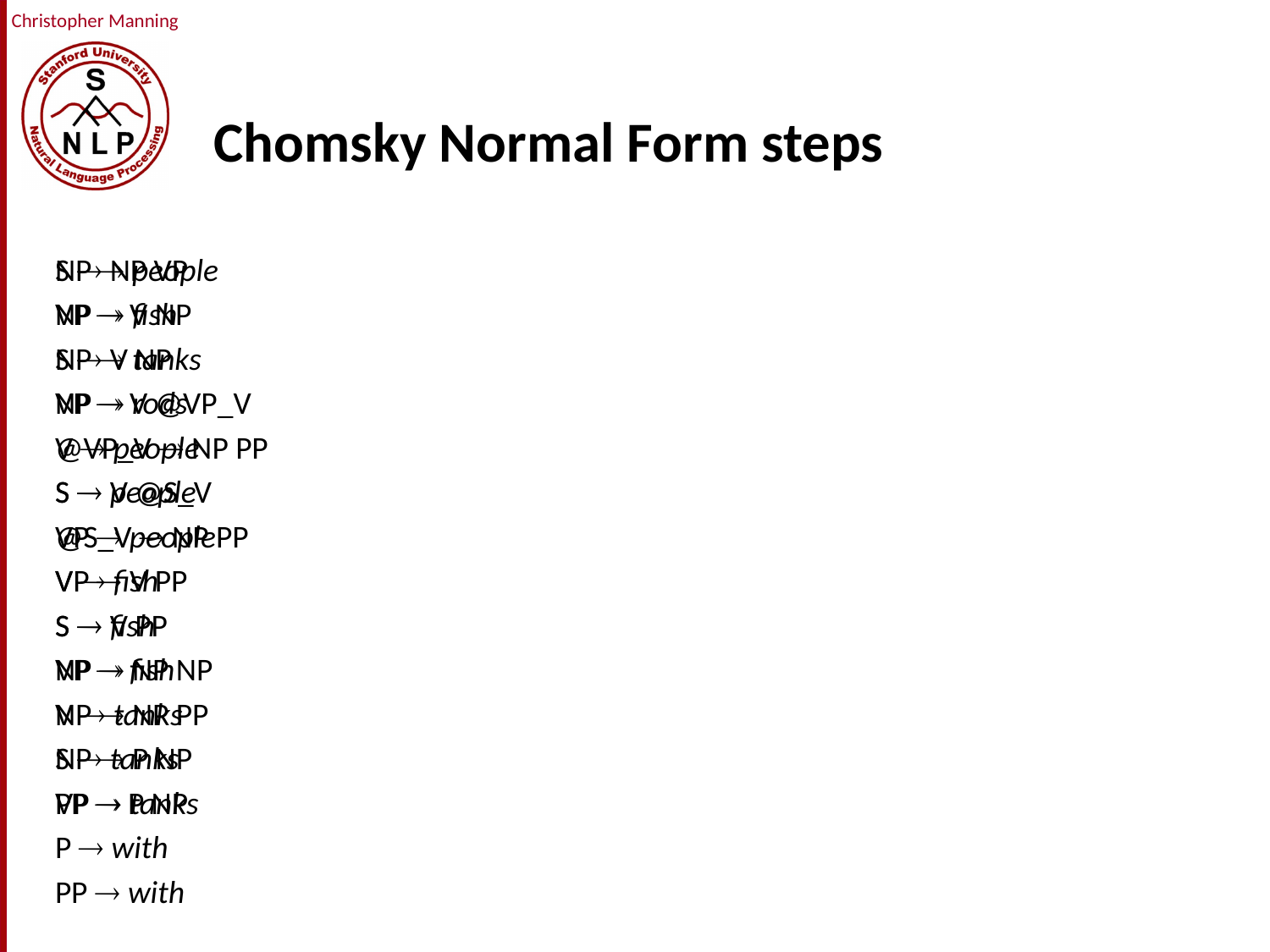

# Chomsky Normal Form steps
S → NP VP
VP → V NP
S → V NP
VP → V @VP_V
@VP_V → NP PP
S → V @S_V
@S_V → NP PP
VP → V PP
S → V PP
NP → NP NP
NP → NP PP
NP → P NP
PP → P NP
NP → people
NP → fish
NP → tanks
NP → rods
V → people
S → people
VP → people
V → fish
S → fish
VP → fish
V → tanks
S → tanks
VP → tanks
P → with
PP → with